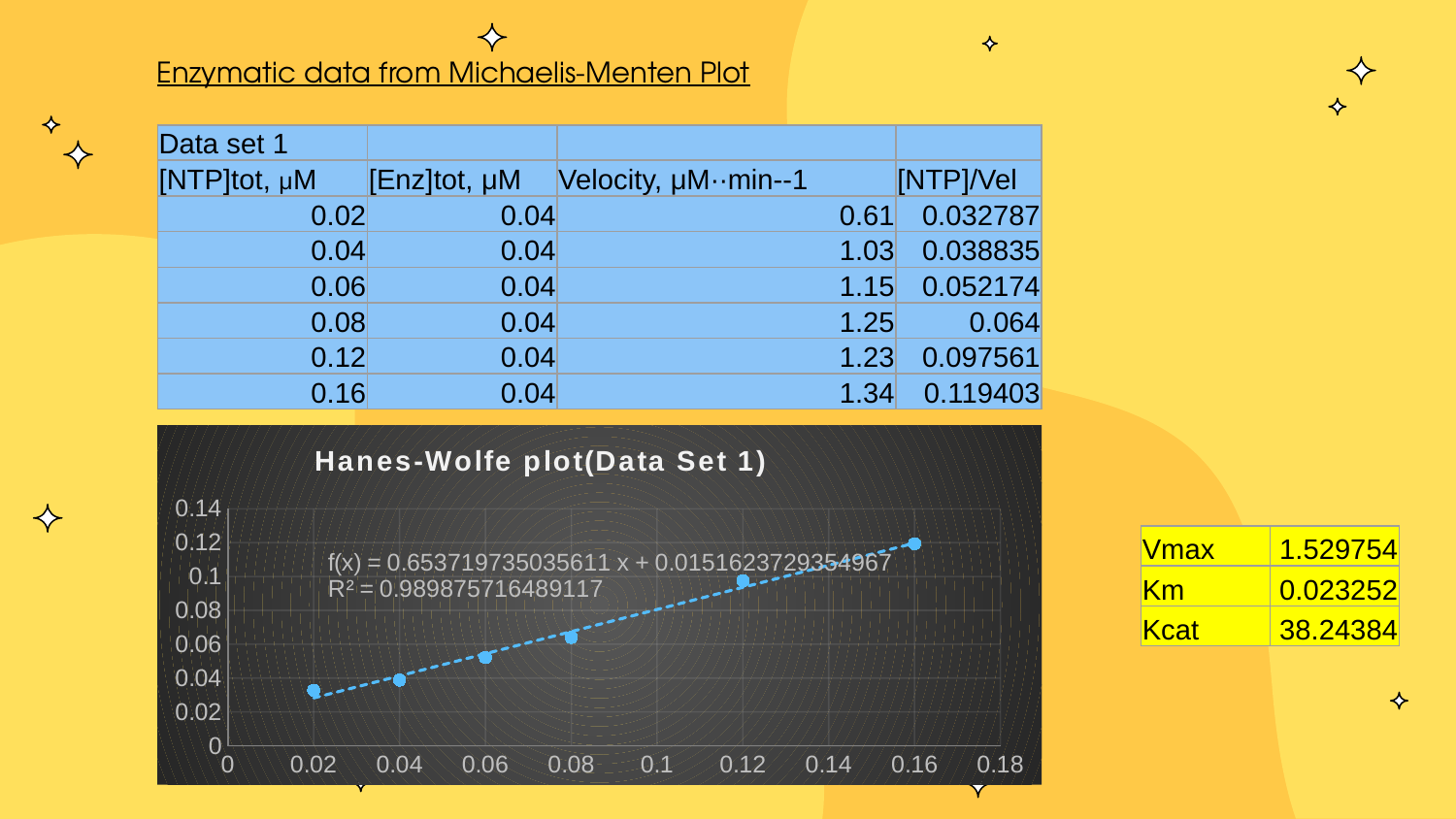

Enzymatic data from Michaelis-Menten Plot
| Data set 1 |  |  |  |
| --- | --- | --- | --- |
| [NTP]tot, μM | [Enz]tot, μM | Velocity, μM·∙min-­‐1 | [NTP]/Vel |
| 0.02 | 0.04 | 0.61 | 0.032787 |
| 0.04 | 0.04 | 1.03 | 0.038835 |
| 0.06 | 0.04 | 1.15 | 0.052174 |
| 0.08 | 0.04 | 1.25 | 0.064 |
| 0.12 | 0.04 | 1.23 | 0.097561 |
| 0.16 | 0.04 | 1.34 | 0.119403 |

### Chart: Hanes-Wolfe plot(Data Set 1)

| Category |  |
|---|---|
| Vmax | 1.529754 |
| --- | --- |
| Km | 0.023252 |
| Kcat | 38.24384 |